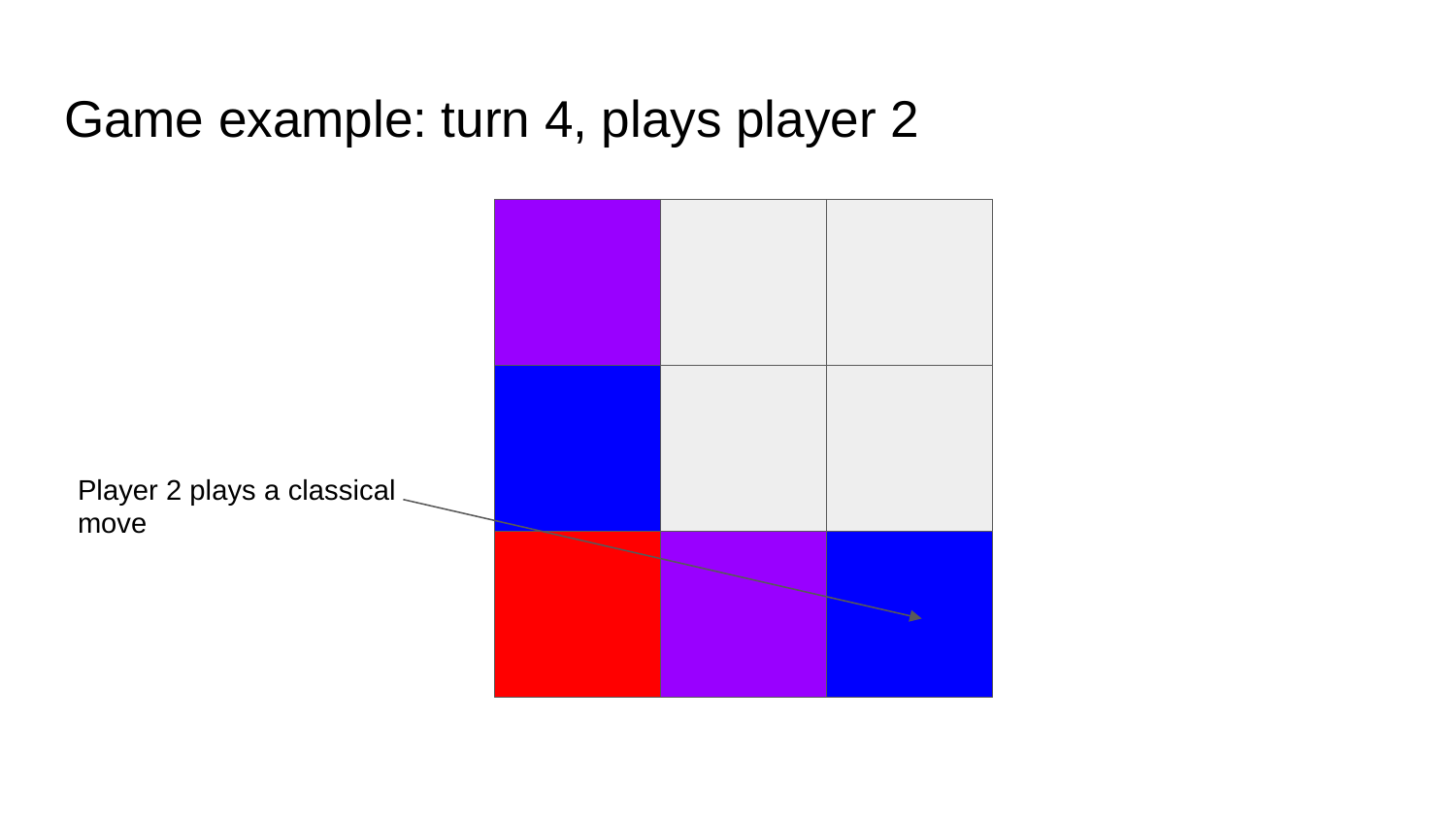

# Game example: turn 4, plays player 2

Player 2 plays a classical move